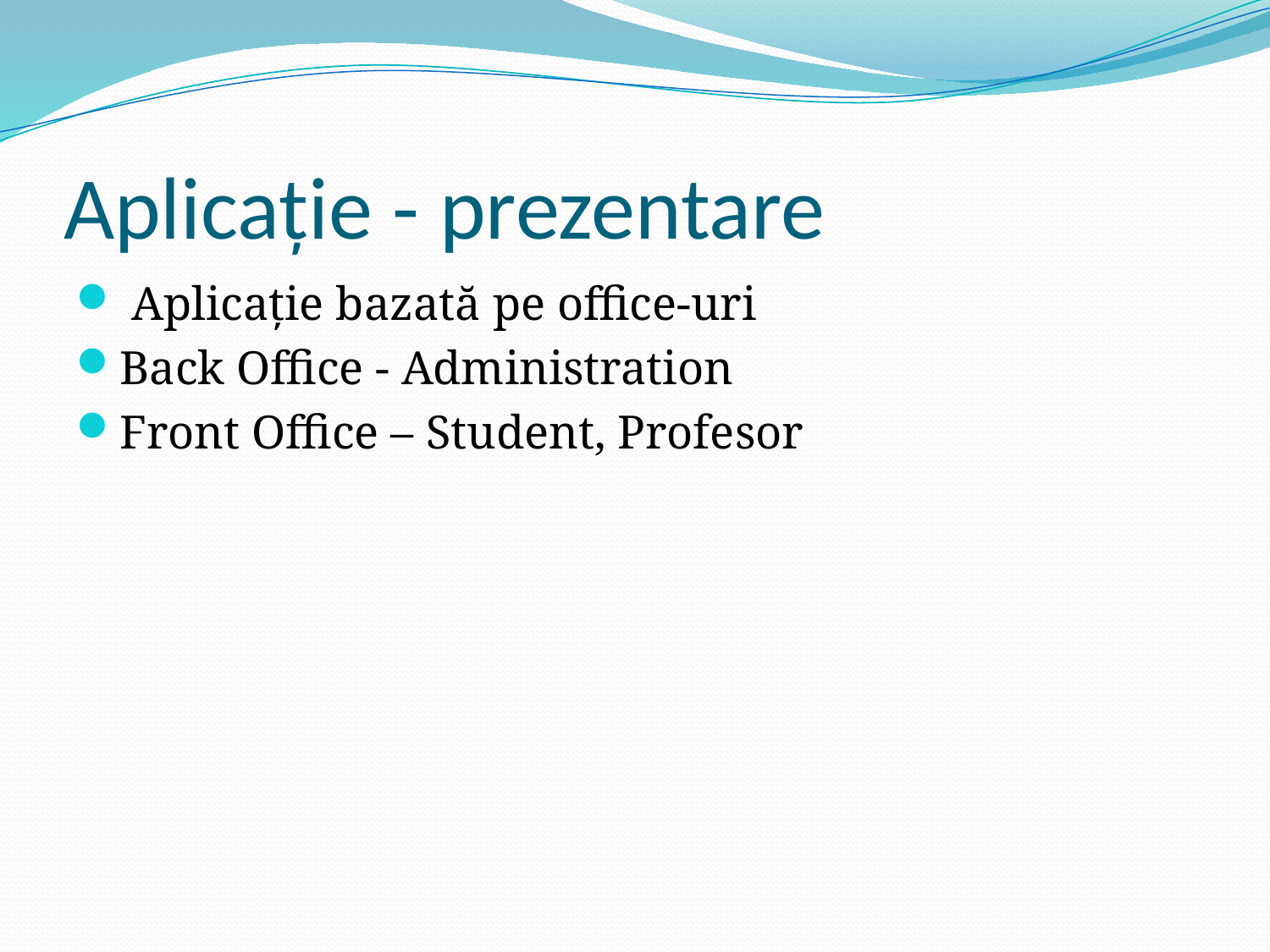

# Aplicație - prezentare
 Aplicație bazată pe office-uri
Back Office - Administration
Front Office – Student, Profesor